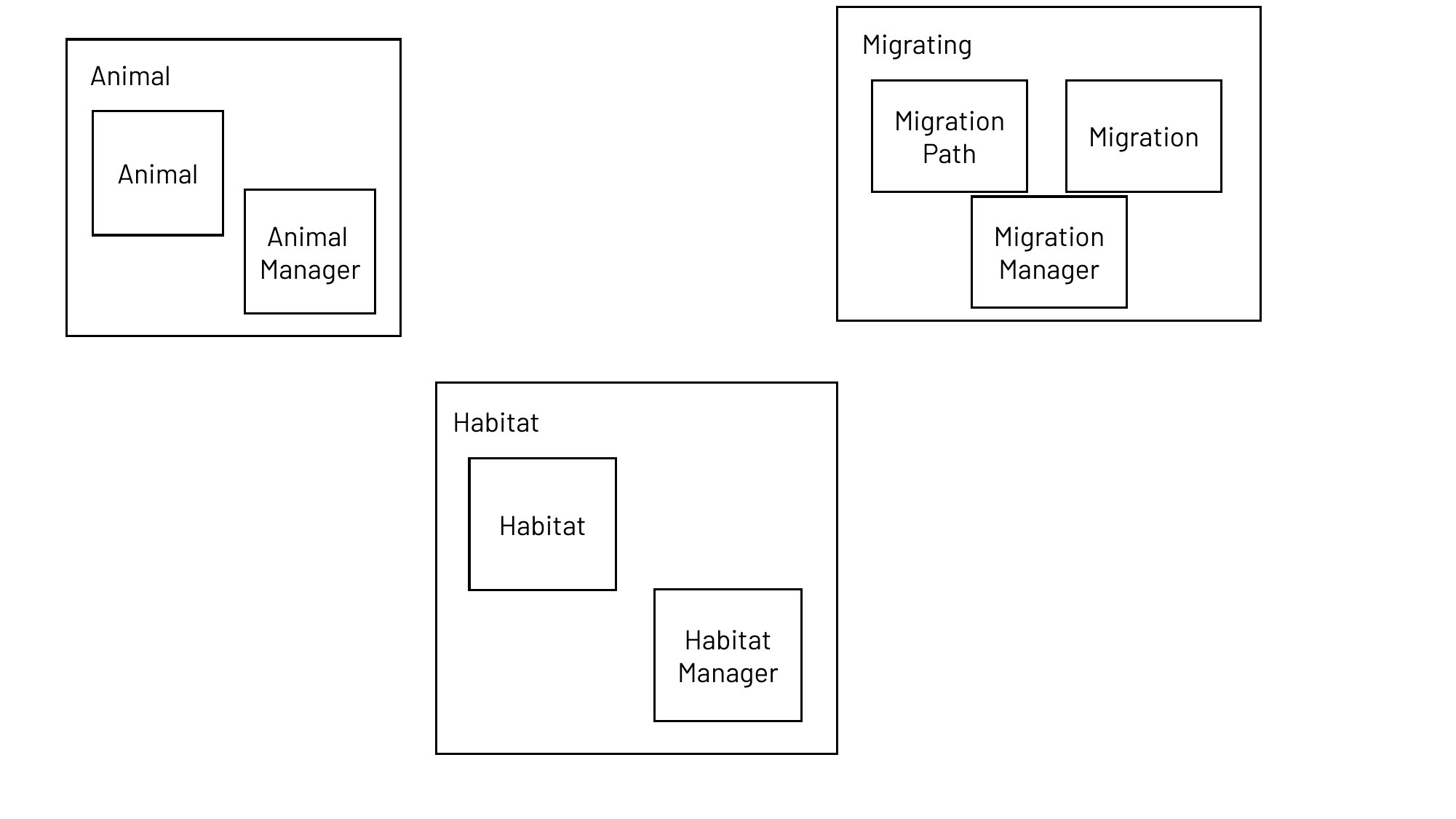

Migrating
Migration Path
Migration

Animal
Animal
Animal
Manager
Migration Manager

Habitat
Habitat
Habitat Manager